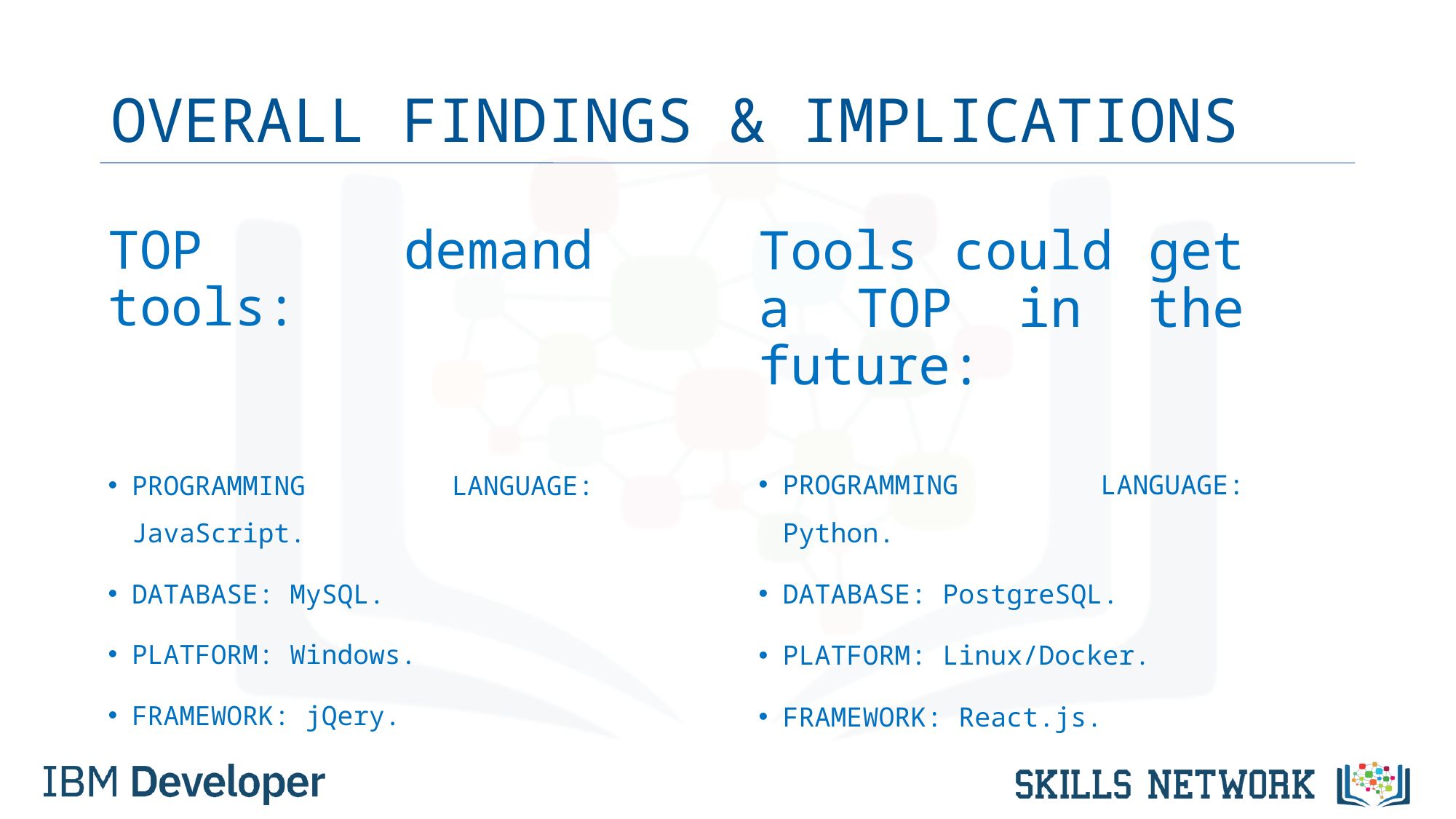

# OVERALL FINDINGS & IMPLICATIONS
TOP demand tools:

PROGRAMMING LANGUAGE: JavaScript.
DATABASE: MySQL.
PLATFORM: Windows.
FRAMEWORK: jQery.
Tools could get a TOP in the future:

PROGRAMMING LANGUAGE: Python.
DATABASE: PostgreSQL.
PLATFORM: Linux/Docker.
FRAMEWORK: React.js.